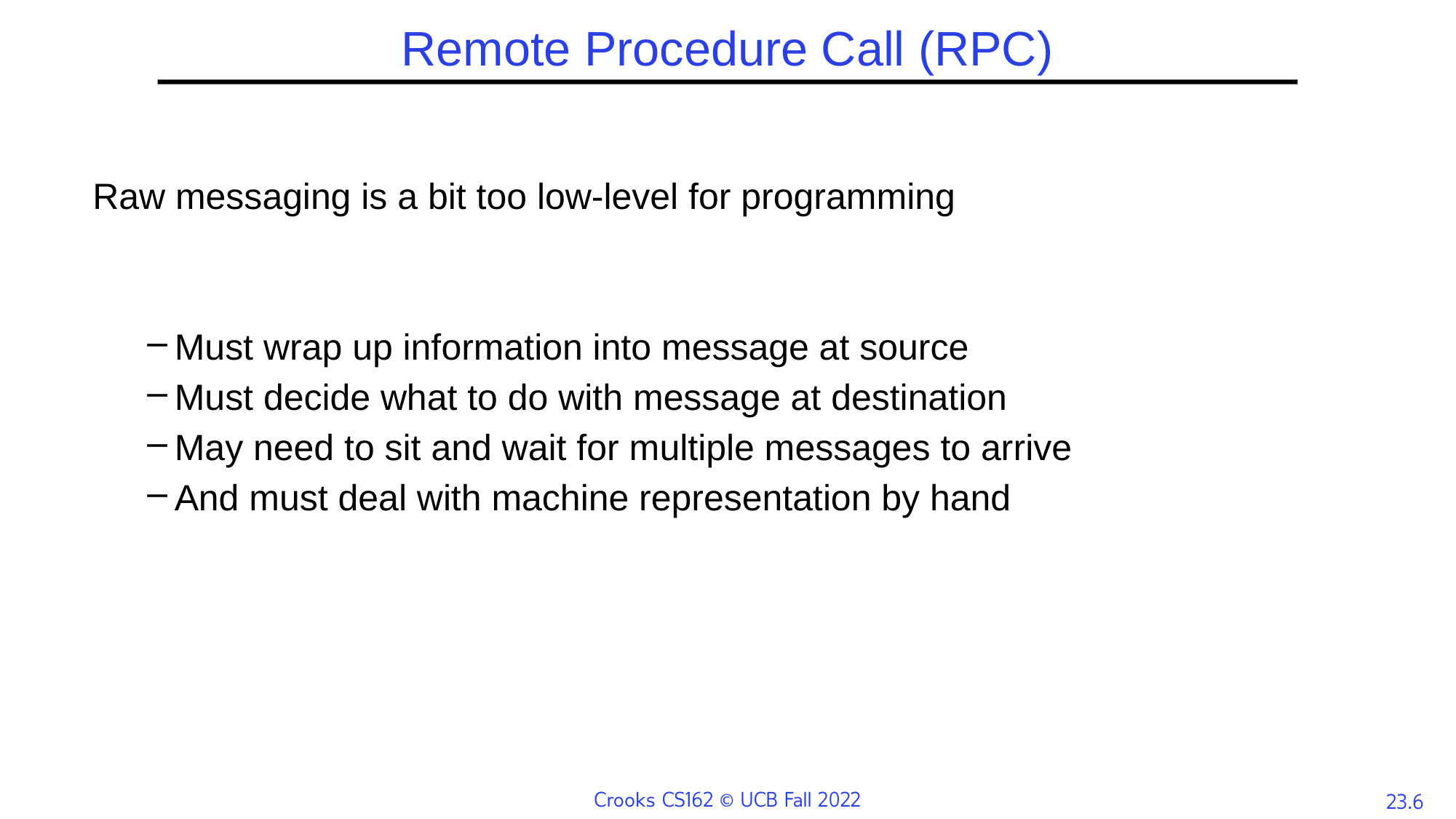

# Remote Procedure Call (RPC)

Raw messaging is a bit too low-level for programming

Must wrap up information into message at source
Must decide what to do with message at destination
May need to sit and wait for multiple messages to arrive
And must deal with machine representation by hand